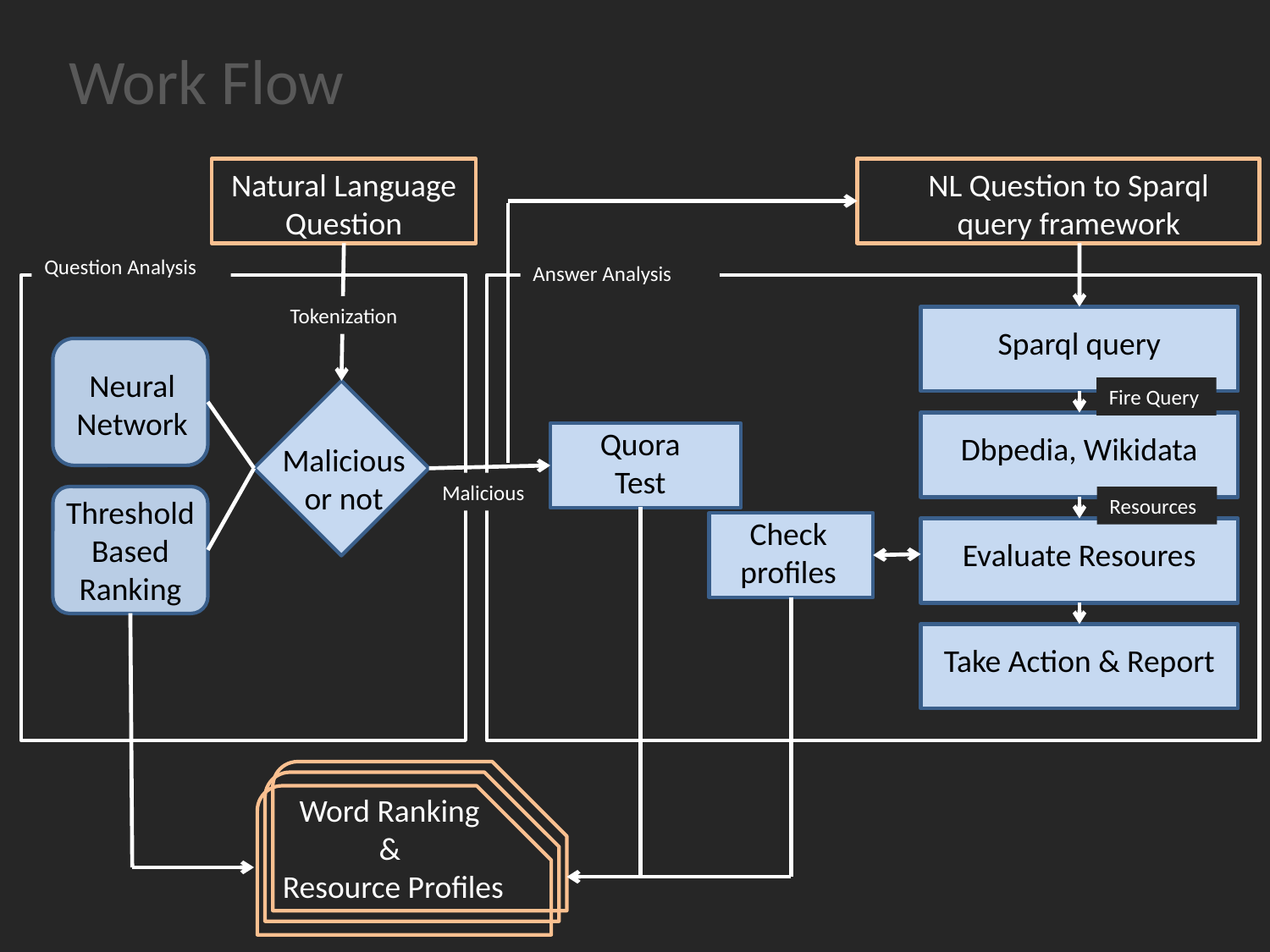

# Work Flow

Natural Language Question

NL Question to Sparql query framework
Question Analysis
Answer Analysis

Tokenization

Sparql query

Neural Network
Fire Query

Quora Test

Dbpedia, Wikidata
Malicious or not
Malicious

Threshold Based Ranking
Resources
Check profiles

Evaluate Resoures

Take Action & Report

Word Ranking
&
Resource Profiles